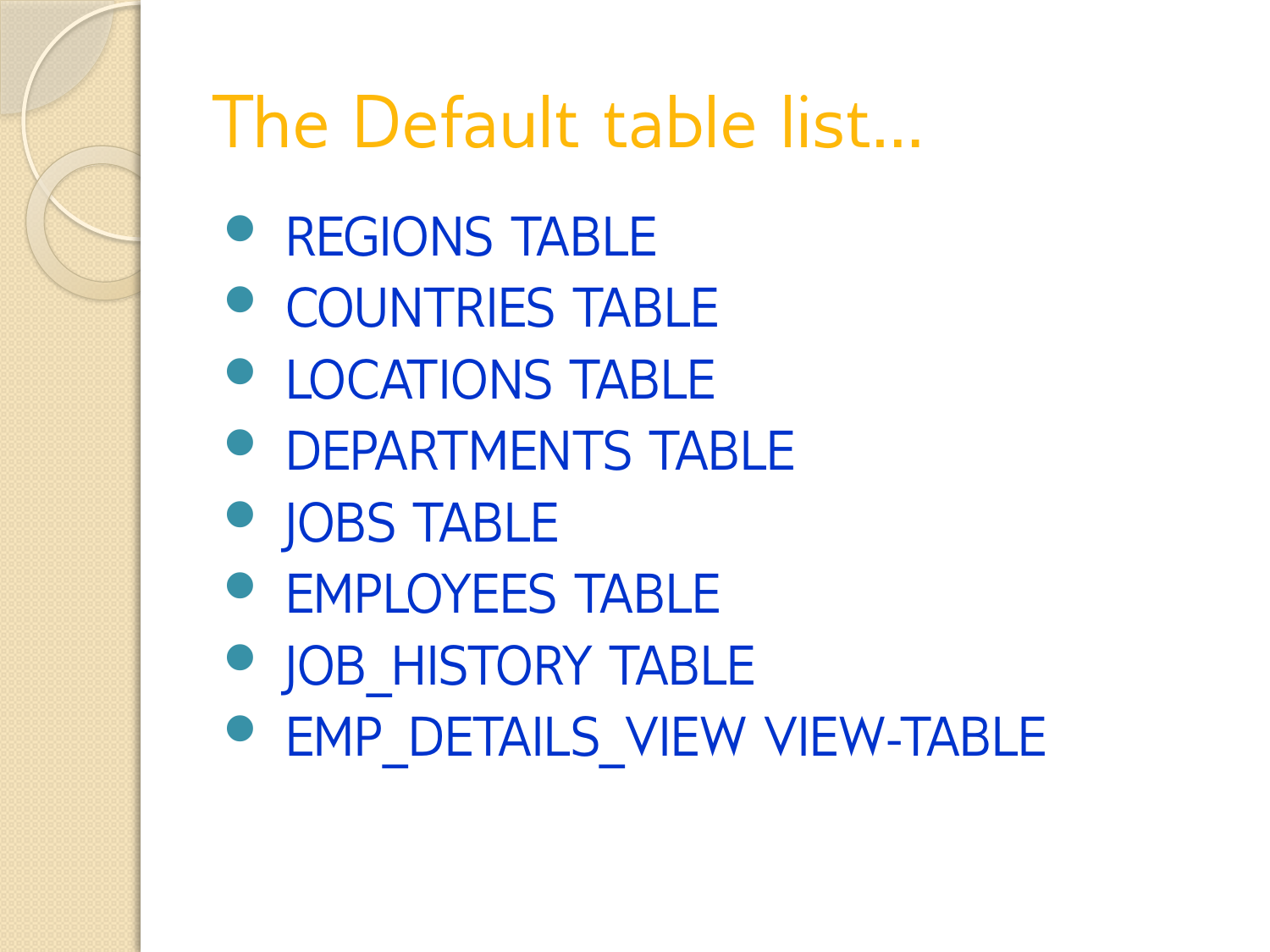

# The Default table list…
 REGIONS TABLE
 COUNTRIES TABLE
 LOCATIONS TABLE
 DEPARTMENTS TABLE
 JOBS TABLE
 EMPLOYEES TABLE
 JOB_HISTORY TABLE
 EMP_DETAILS_VIEW VIEW-TABLE